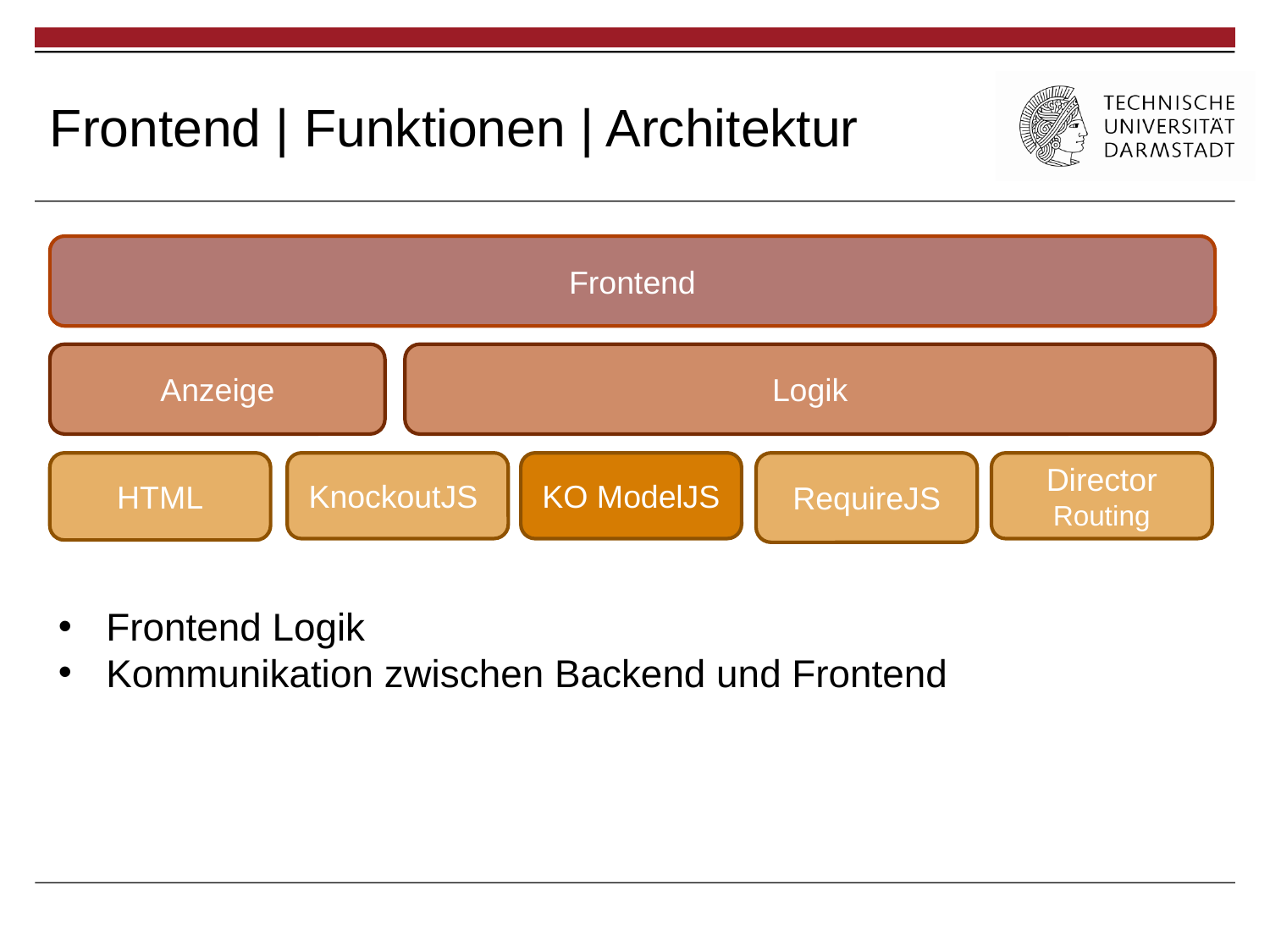

# Frontend | Funktionen | Architektur
Frontend
Anzeige
Logik
KO ModelJS
HTML
Director
Routing
KnockoutJS
RequireJS
Frontend Logik
Kommunikation zwischen Backend und Frontend